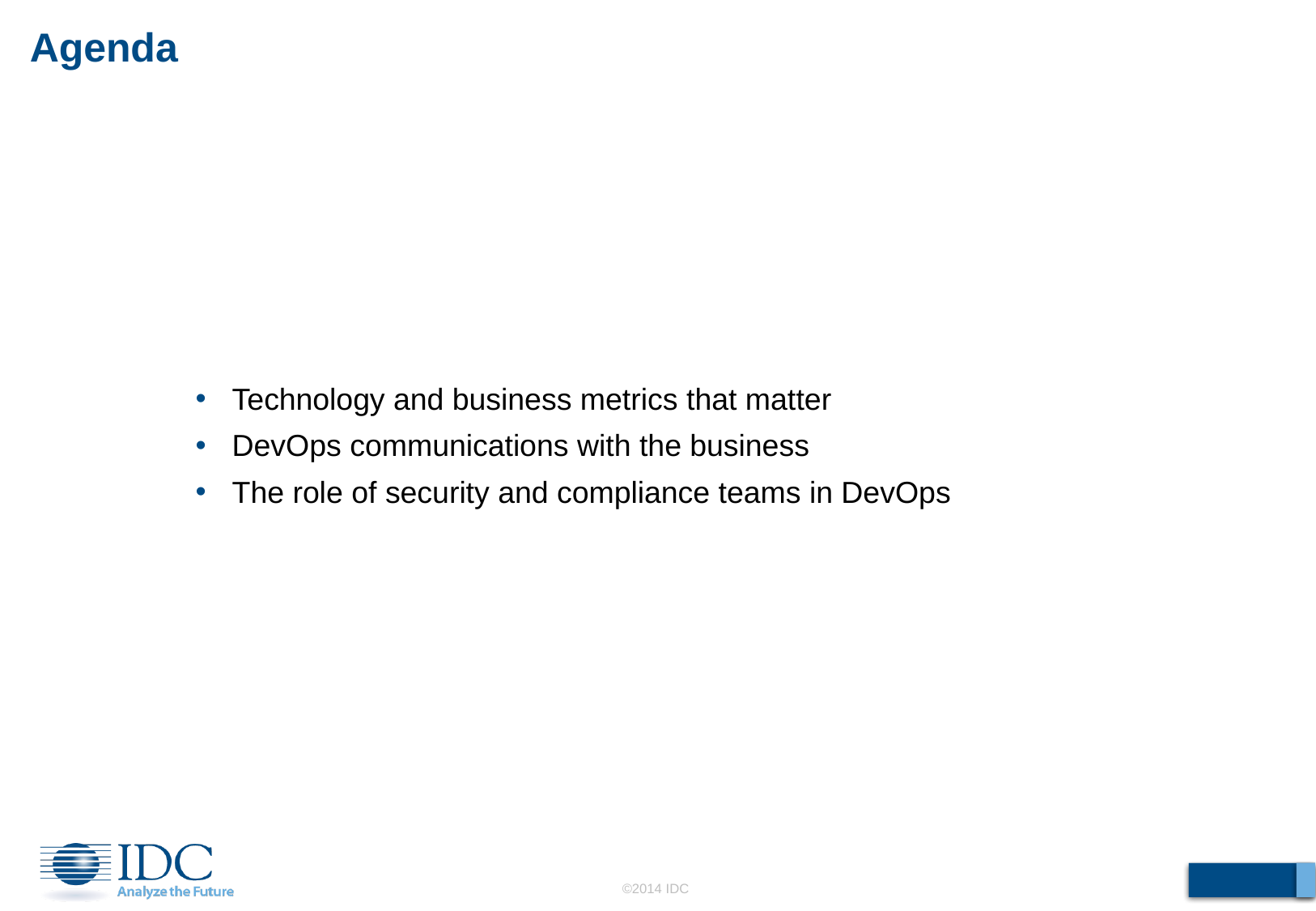

# Agenda
Technology and business metrics that matter
DevOps communications with the business
The role of security and compliance teams in DevOps
 ©2014 IDC